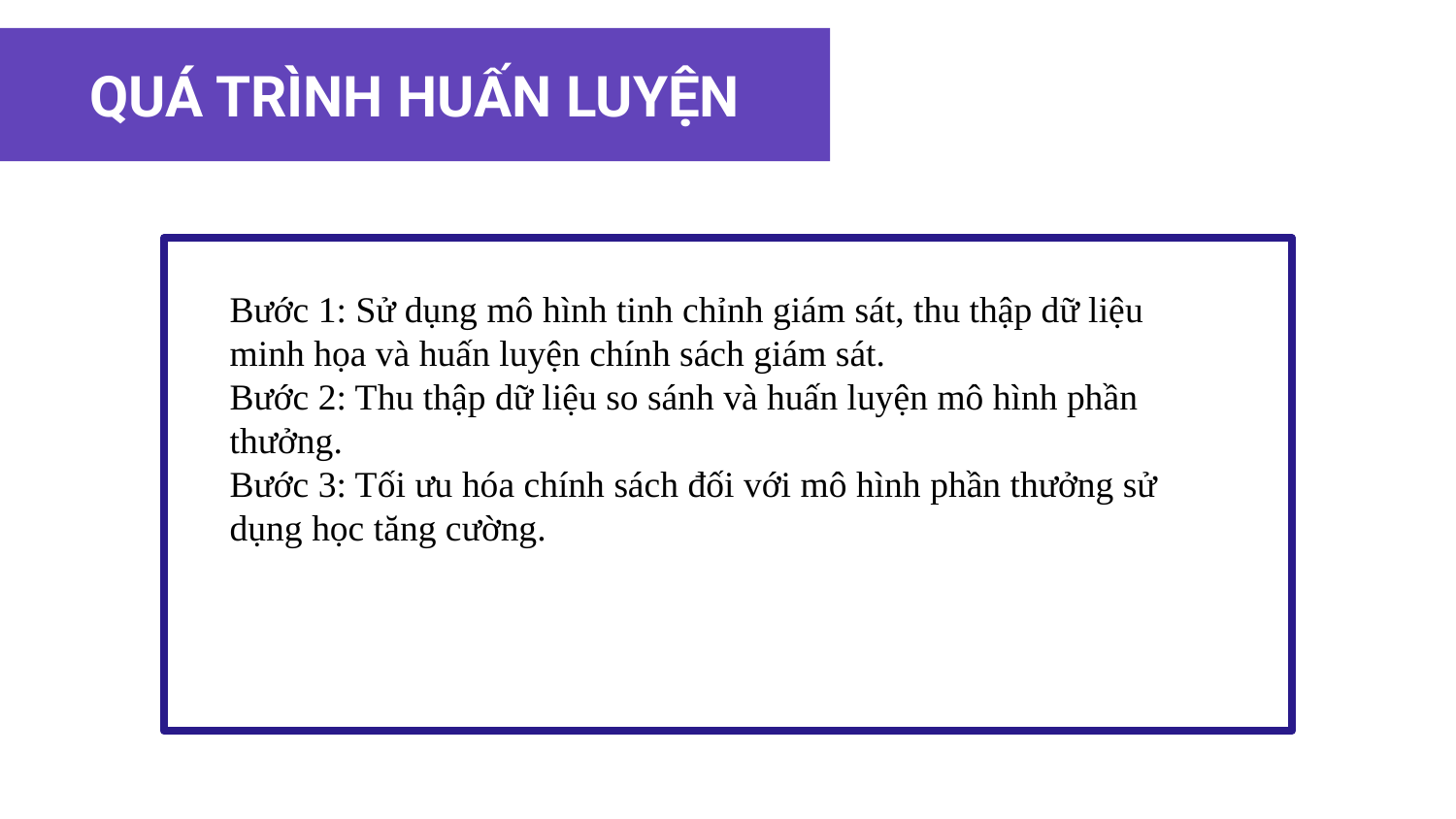

QUÁ TRÌNH HUẤN LUYỆN

Bước 1: Sử dụng mô hình tinh chỉnh giám sát, thu thập dữ liệu minh họa và huấn luyện chính sách giám sát.
Bước 2: Thu thập dữ liệu so sánh và huấn luyện mô hình phần thưởng.
Bước 3: Tối ưu hóa chính sách đối với mô hình phần thưởng sử dụng học tăng cường.